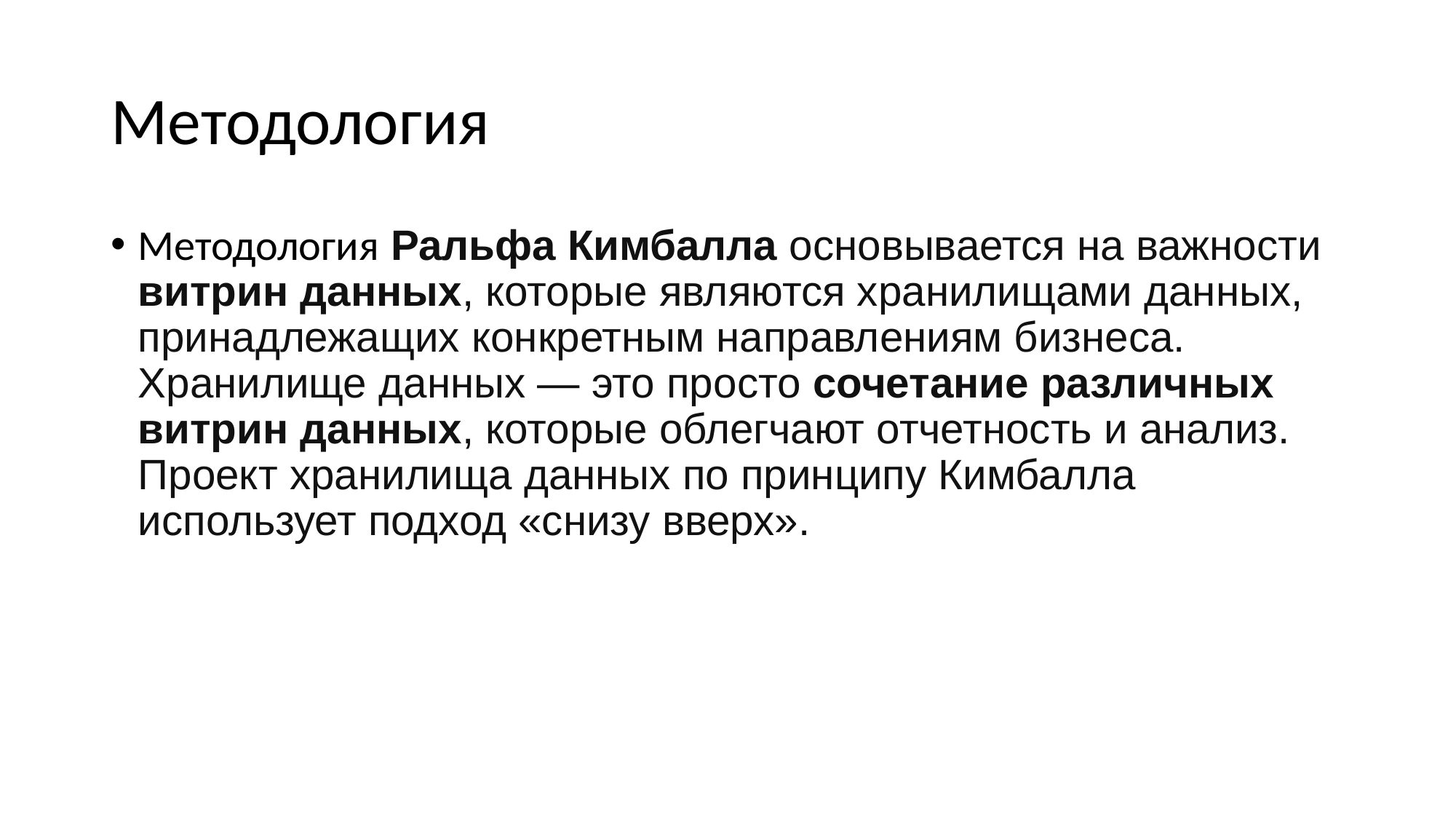

# Методология
Методология Ральфа Кимбалла основывается на важности витрин данных, которые являются хранилищами данных, принадлежащих конкретным направлениям бизнеса. Хранилище данных — это просто сочетание различных витрин данных, которые облегчают отчетность и анализ. Проект хранилища данных по принципу Кимбалла использует подход «снизу вверх».